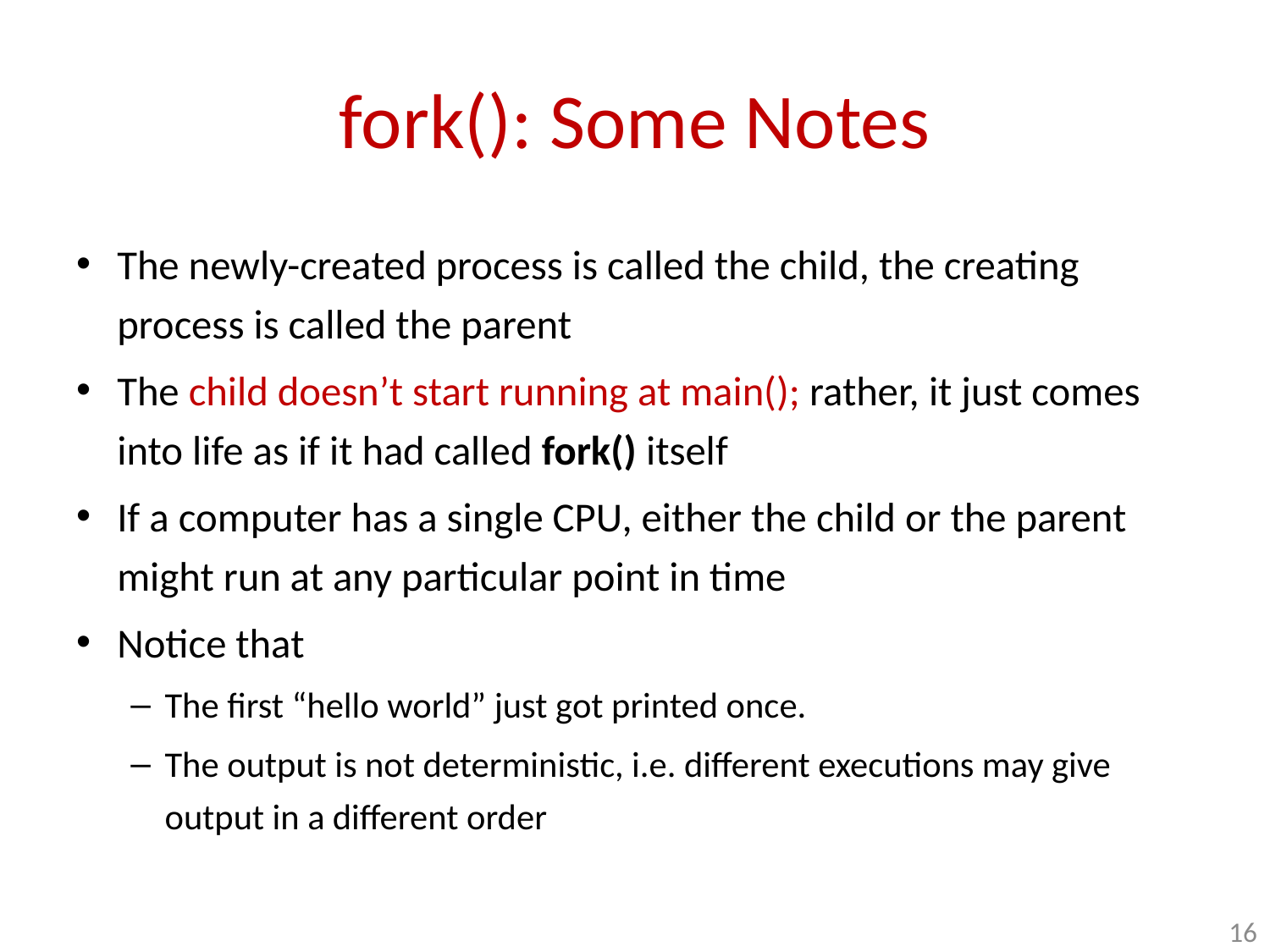

# fork(): Some Notes
The newly-created process is called the child, the creating process is called the parent
The child doesn’t start running at main(); rather, it just comes into life as if it had called fork() itself
If a computer has a single CPU, either the child or the parent might run at any particular point in time
Notice that
The first “hello world” just got printed once.
The output is not deterministic, i.e. different executions may give output in a different order